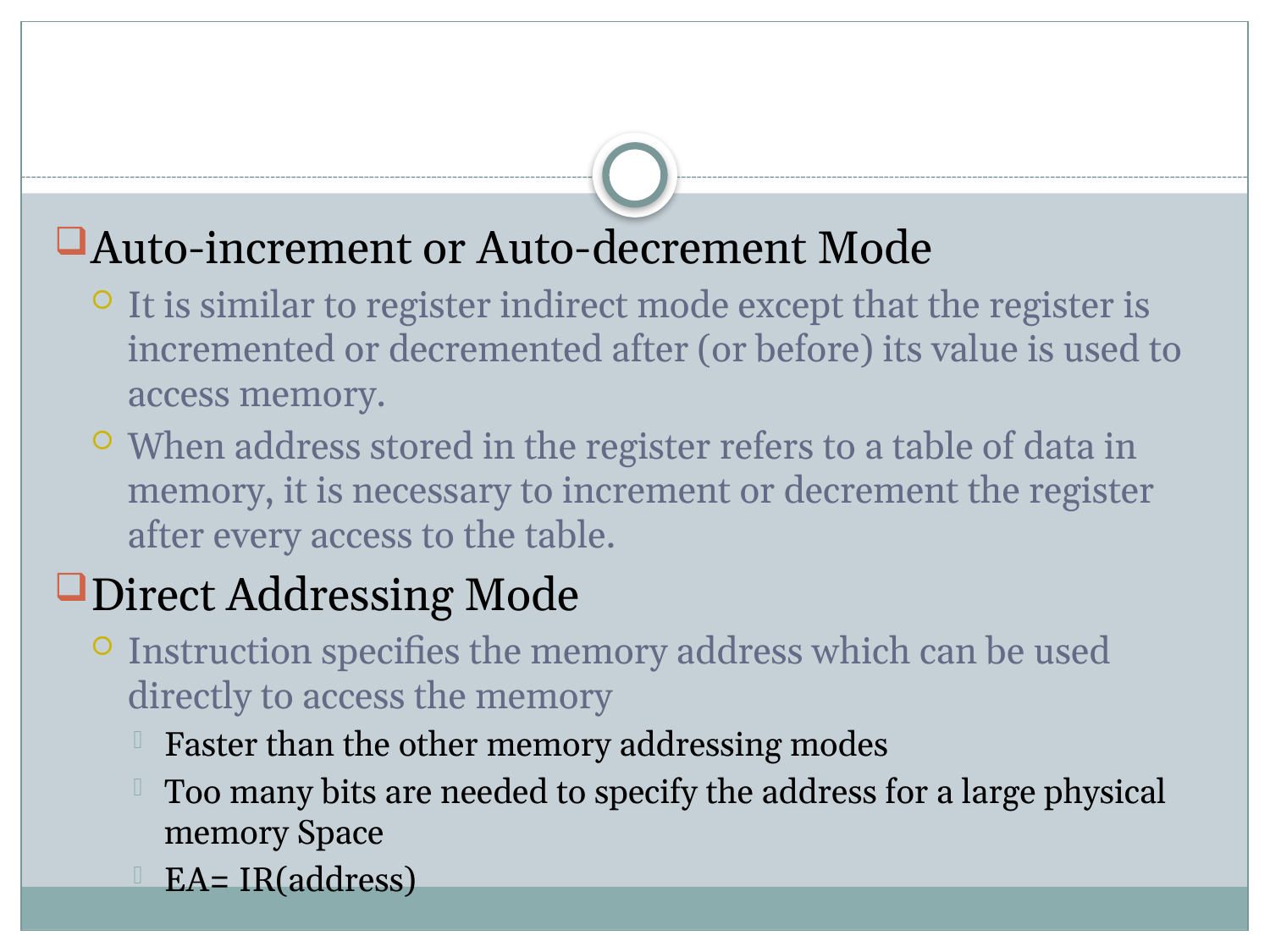

#
Auto-increment or Auto-decrement Mode
It is similar to register indirect mode except that the register is incremented or decremented after (or before) its value is used to access memory.
When address stored in the register refers to a table of data in memory, it is necessary to increment or decrement the register after every access to the table.
Direct Addressing Mode
Instruction specifies the memory address which can be used directly to access the memory
Faster than the other memory addressing modes
Too many bits are needed to specify the address for a large physical memory Space
EA= IR(address)